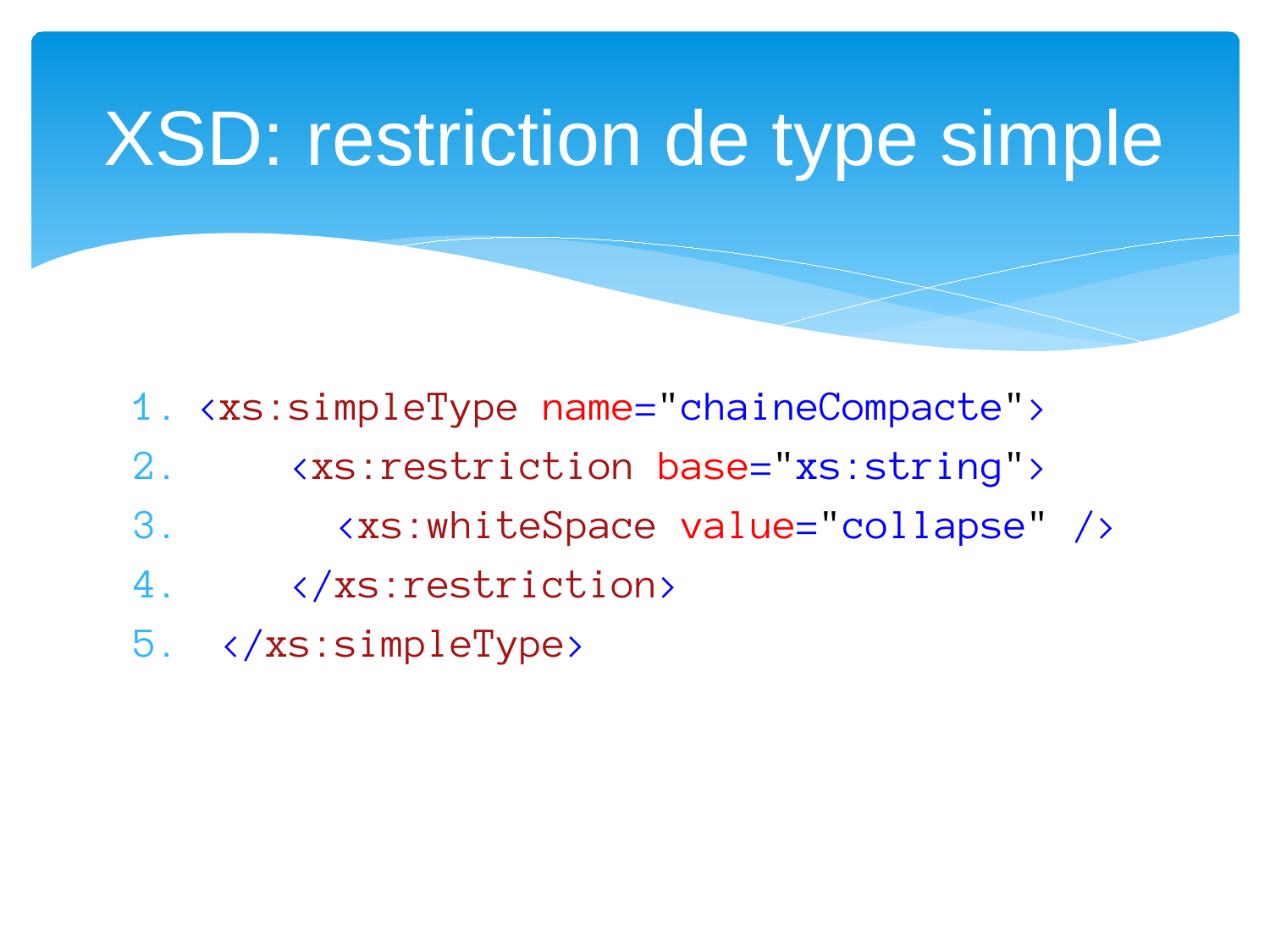

# XSD: restriction de type simple
<xs:simpleType name="chaineCompacte">
    <xs:restriction base="xs:string">
      <xs:whiteSpace value="collapse" />
    </xs:restriction>
 </xs:simpleType>